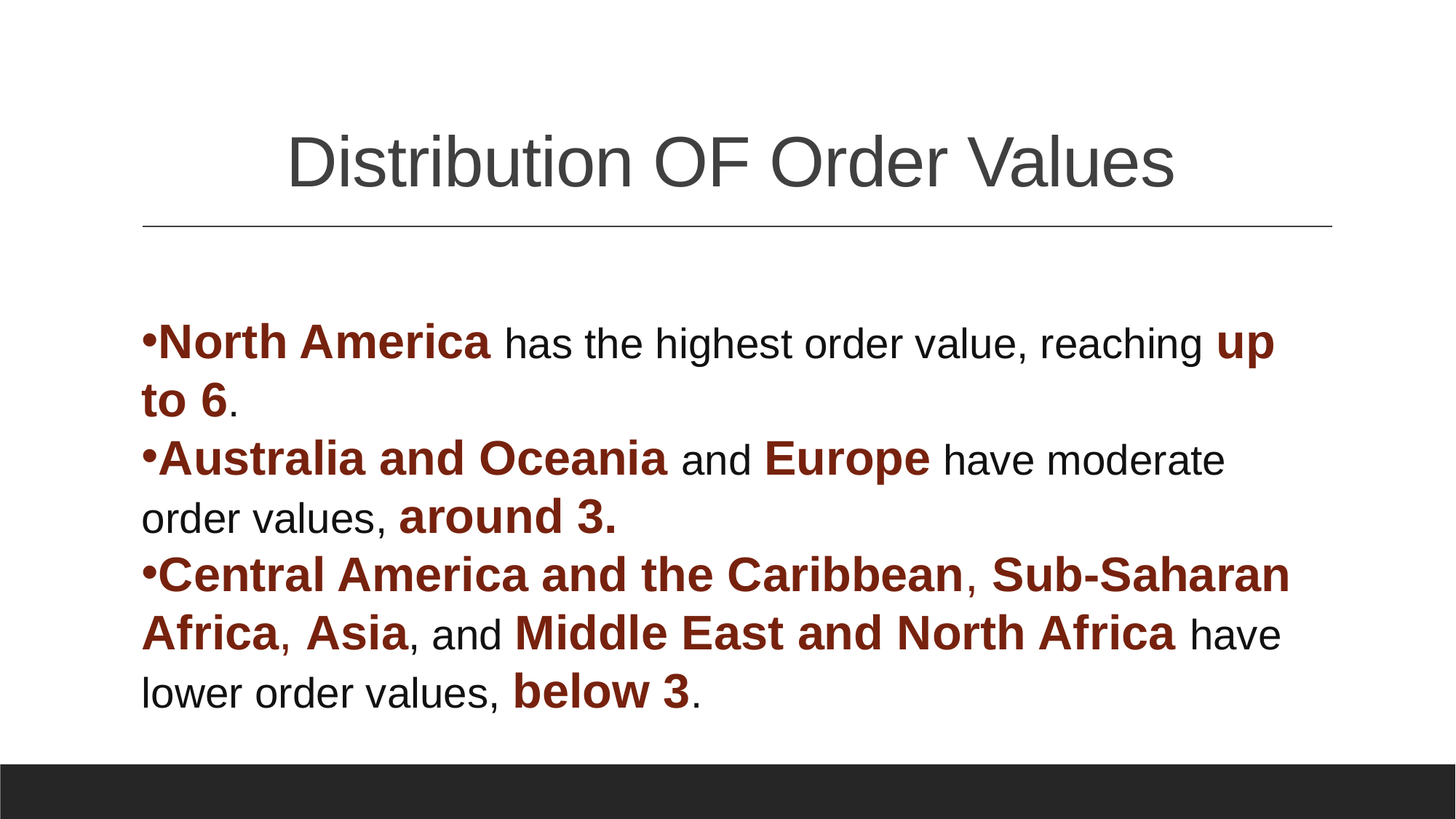

# Distribution OF Order Values
North America has the highest order value, reaching up to 6.
Australia and Oceania and Europe have moderate order values, around 3.
Central America and the Caribbean, Sub-Saharan Africa, Asia, and Middle East and North Africa have lower order values, below 3.